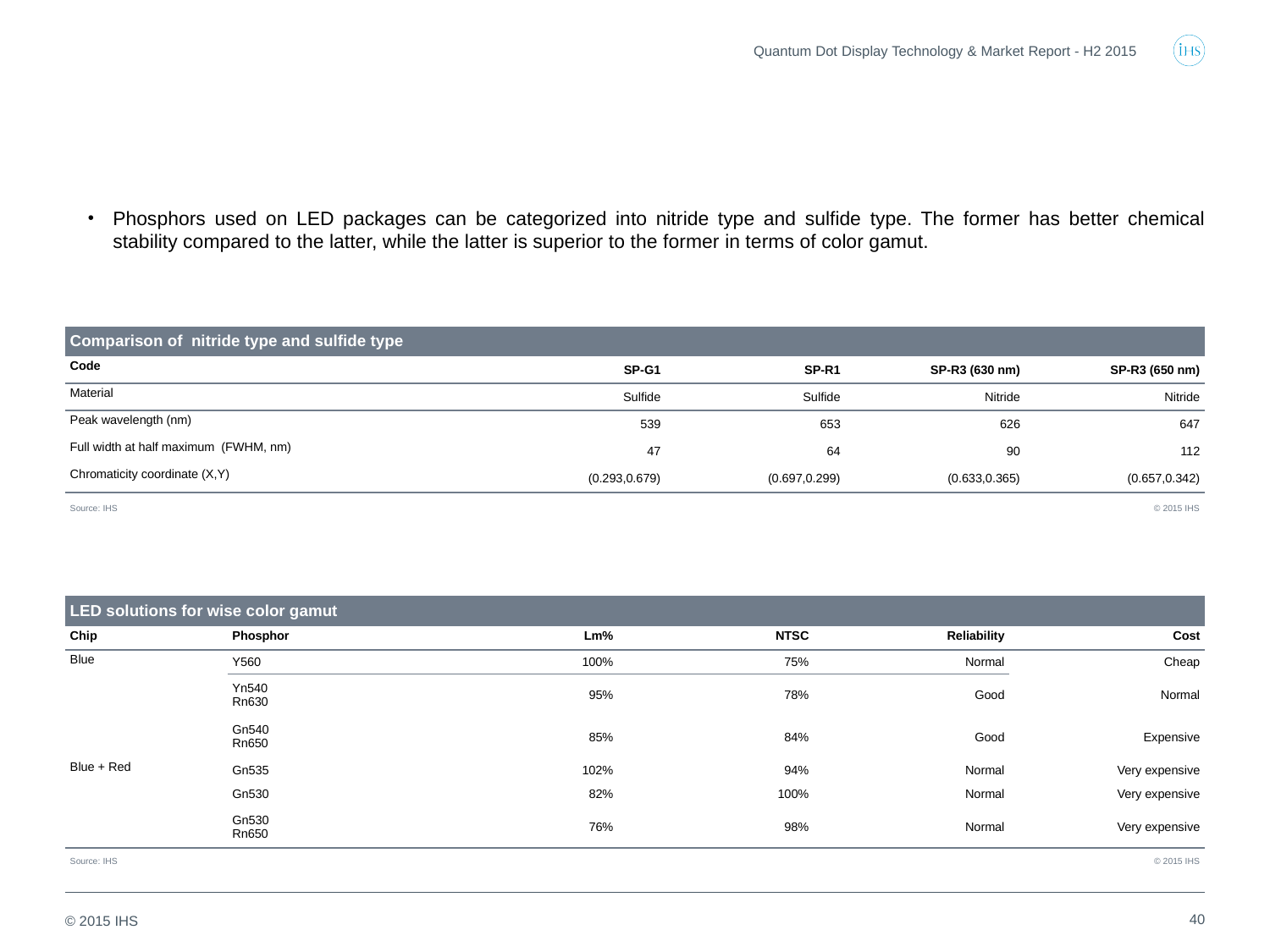

Quantum Dot Display Technology & Market Report - H2 2015
Phosphors used on LED packages can be categorized into nitride type and sulfide type. The former has better chemical stability compared to the latter, while the latter is superior to the former in terms of color gamut.

| Comparison of nitride type and sulfide type |  |  |  |  |
| --- | --- | --- | --- | --- |
| Code | SP-G1 | SP-R1 | SP-R3 (630 nm) | SP-R3 (650 nm) |
| Material | Sulfide | Sulfide | Nitride | Nitride |
| Peak wavelength (nm) | 539 | 653 | 626 | 647 |
| Full width at half maximum (FWHM, nm) | 47 | 64 | 90 | 112 |
| Chromaticity coordinate (X,Y) | (0.293,0.679) | (0.697,0.299) | (0.633,0.365) | (0.657,0.342) |
| Source: IHS |  |  |  | © 2015 IHS |
| LED solutions for wise color gamut |  |  |  |  |  |
| --- | --- | --- | --- | --- | --- |
| Chip | Phosphor | Lm% | NTSC | Reliability | Cost |
| Blue | Y560 | 100% | 75% | Normal | Cheap |
|  | Yn540 Rn630 | 95% | 78% | Good | Normal |
|  | Gn540 Rn650 | 85% | 84% | Good | Expensive |
| Blue + Red | Gn535 | 102% | 94% | Normal | Very expensive |
|  | Gn530 | 82% | 100% | Normal | Very expensive |
|  | Gn530 Rn650 | 76% | 98% | Normal | Very expensive |
| Source: IHS |  |  |  |  | © 2015 IHS |
40